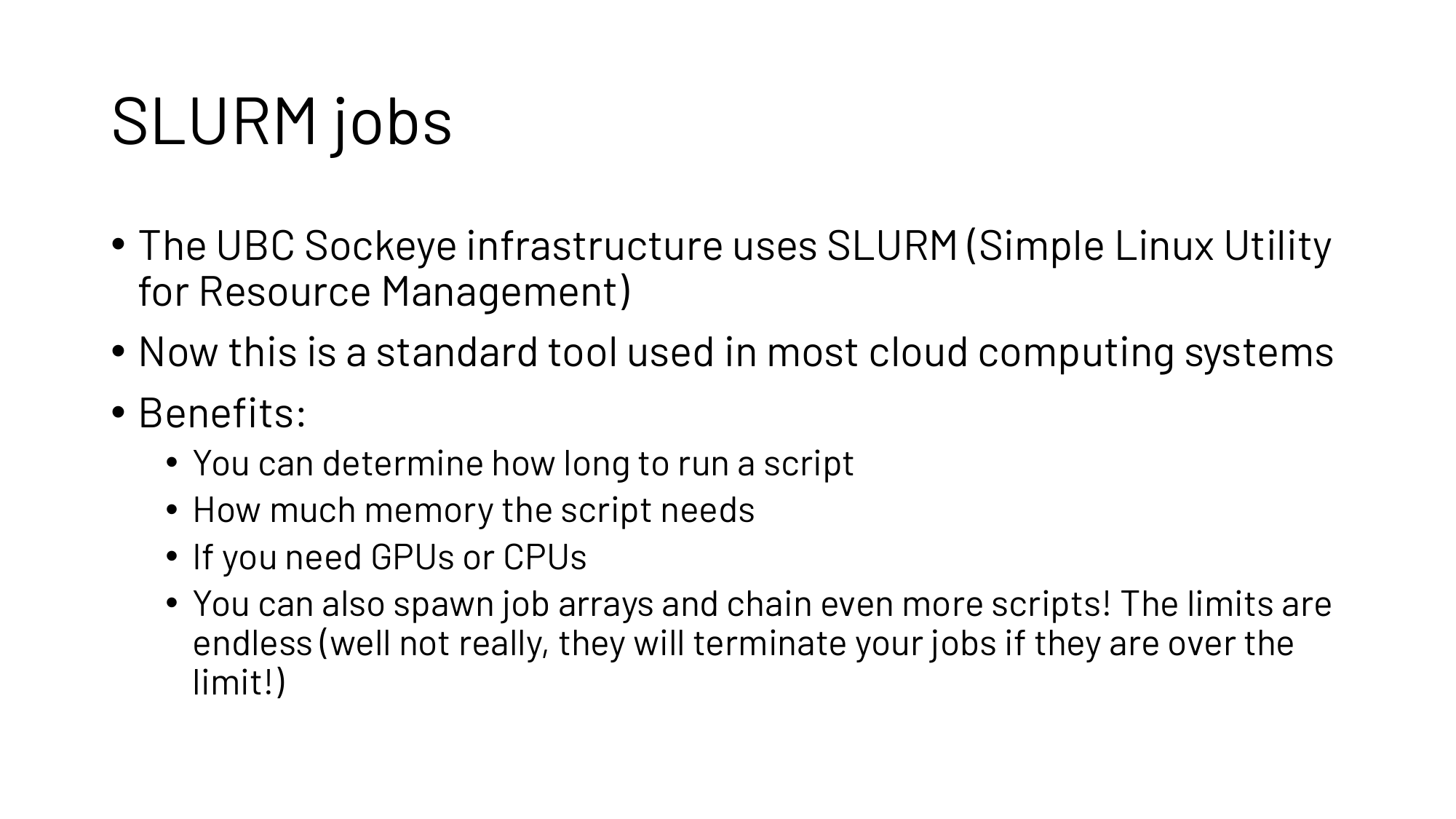

# SLURM jobs
The UBC Sockeye infrastructure uses SLURM (Simple Linux Utility for Resource Management)
Now this is a standard tool used in most cloud computing systems
Benefits:
You can determine how long to run a script
How much memory the script needs
If you need GPUs or CPUs
You can also spawn job arrays and chain even more scripts! The limits are endless (well not really, they will terminate your jobs if they are over the limit!)